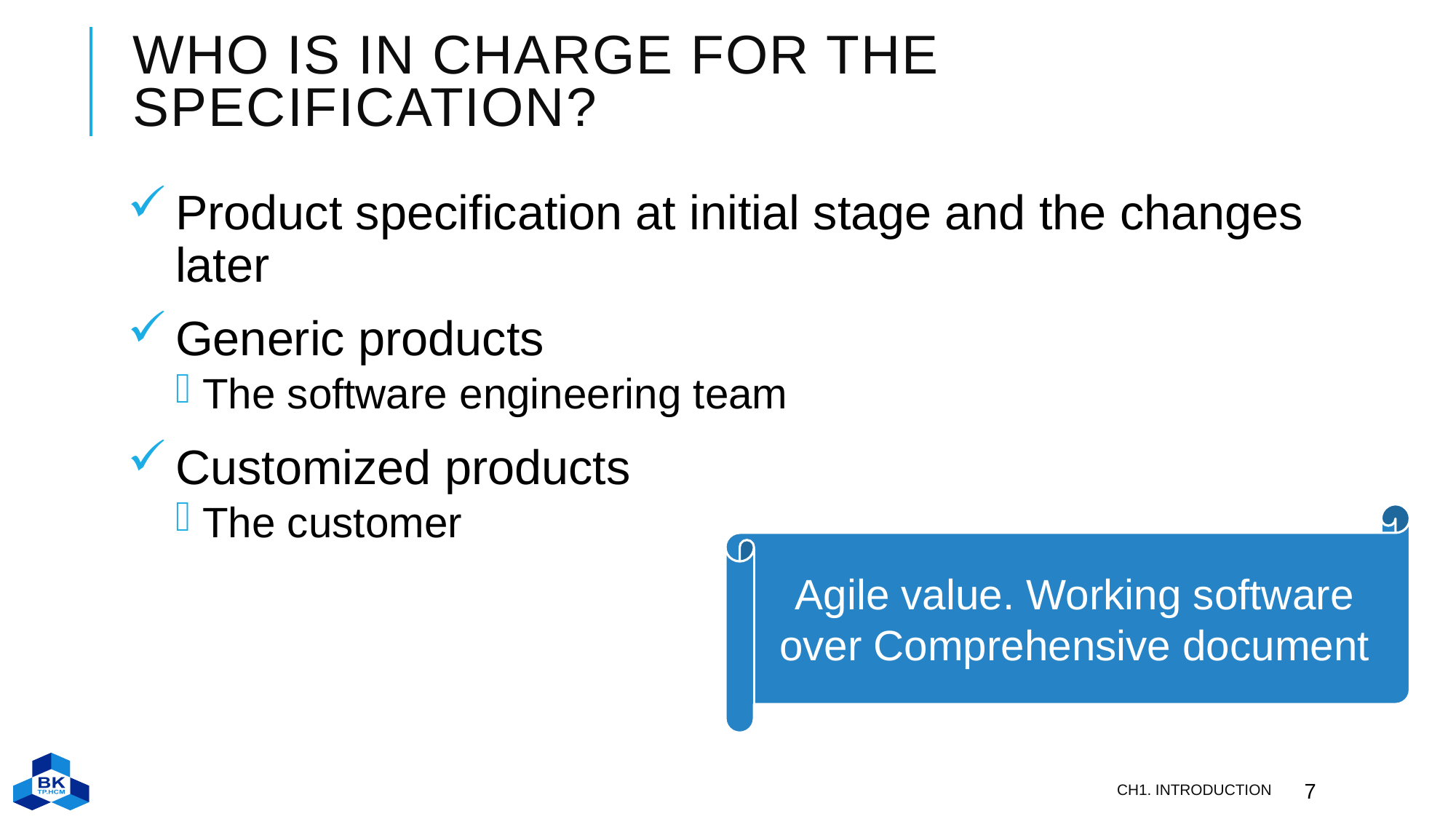

# Who is in charge for the specification?
Product specification at initial stage and the changes later
Generic products
The software engineering team
Customized products
The customer
Agile value. Working software over Comprehensive document
Ch1. Introduction
7